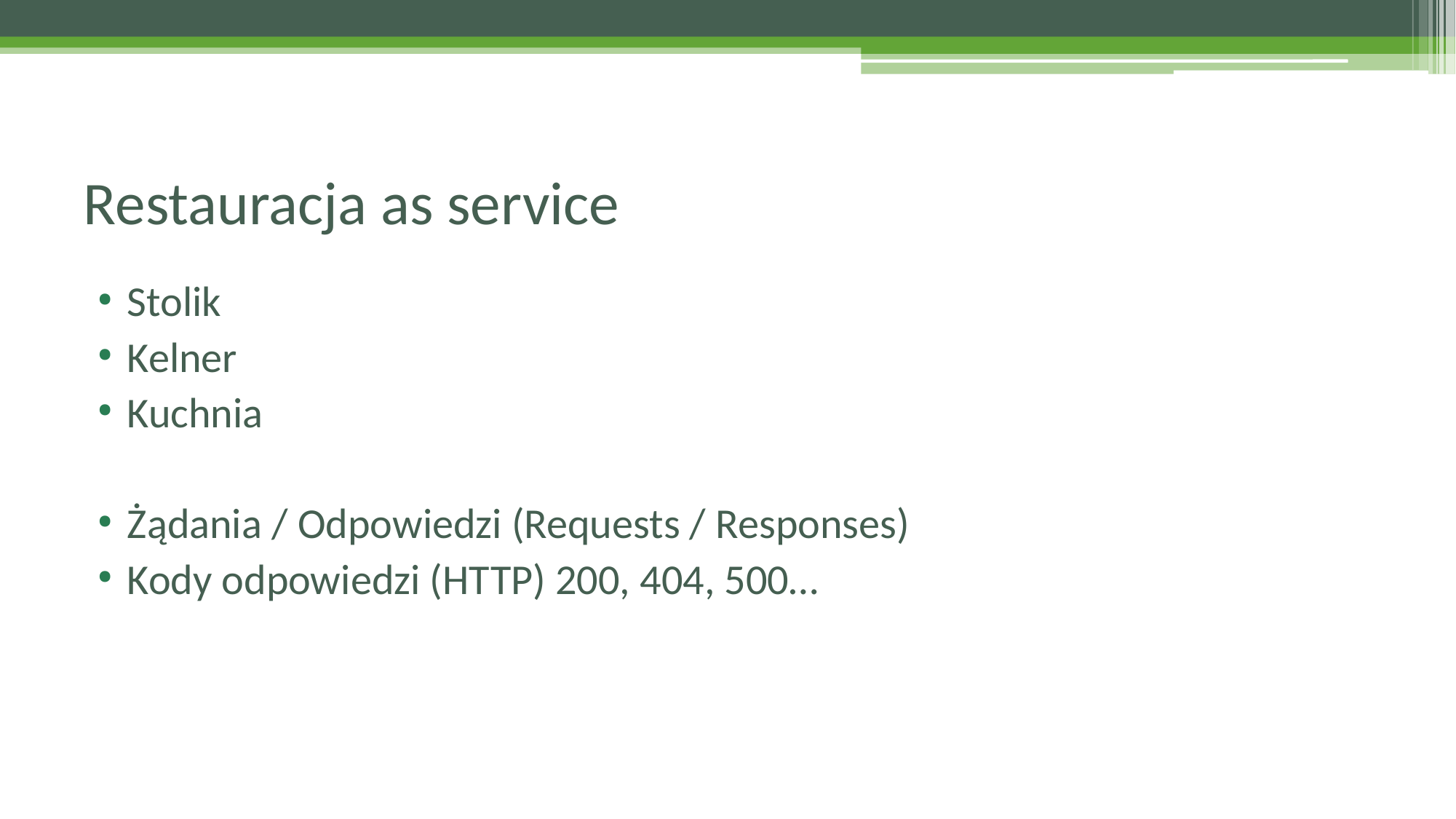

# Restauracja as service
Stolik
Kelner
Kuchnia

Żądania / Odpowiedzi (Requests / Responses)
Kody odpowiedzi (HTTP) 200, 404, 500…